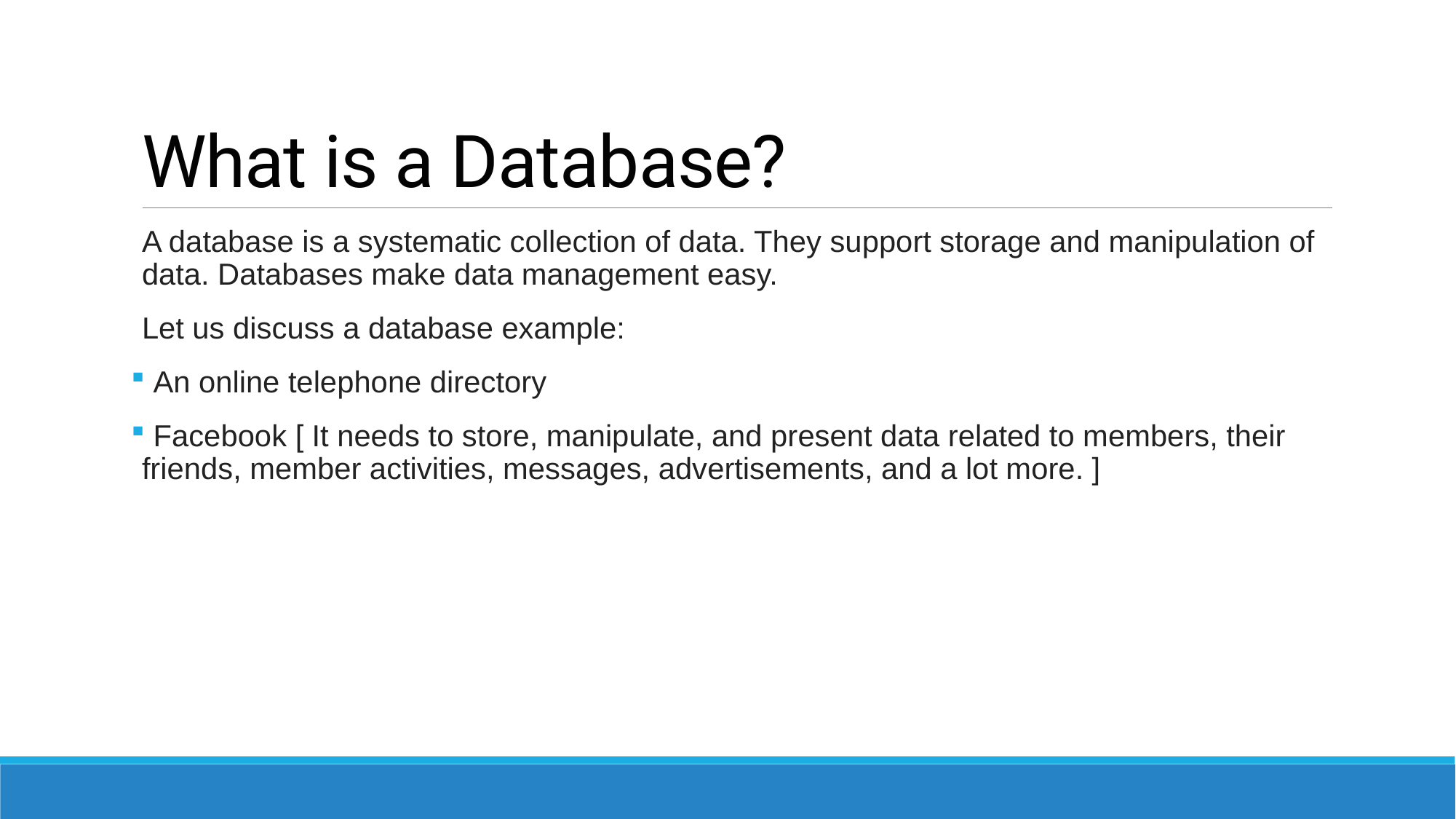

# What is a Database?
A database is a systematic collection of data. They support storage and manipulation of data. Databases make data management easy.
Let us discuss a database example:
 An online telephone directory
 Facebook [ It needs to store, manipulate, and present data related to members, their friends, member activities, messages, advertisements, and a lot more. ]